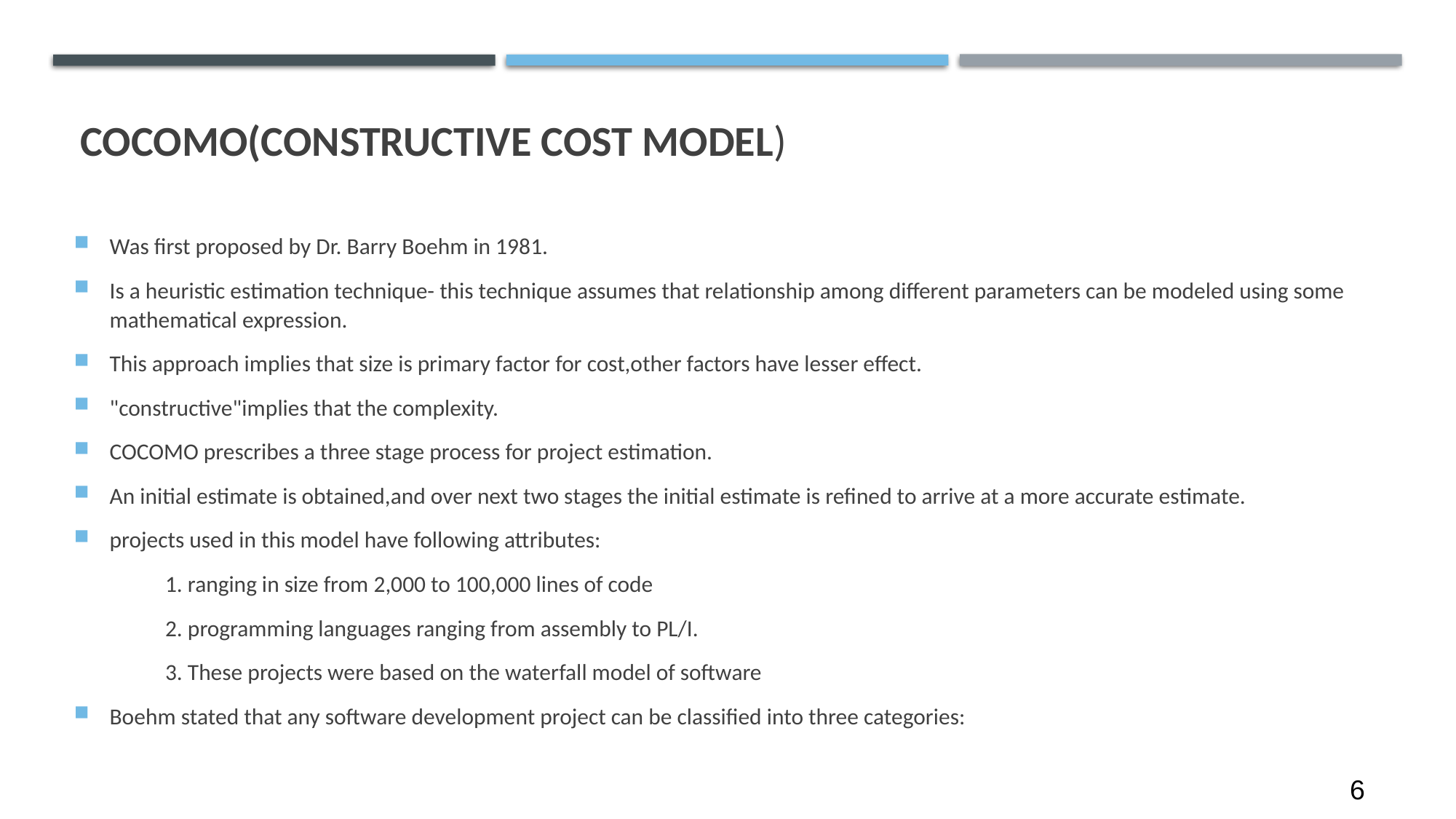

# COCOMO(CONSTRUCTIVE COST MODEL)
Was first proposed by Dr. Barry Boehm in 1981.
Is a heuristic estimation technique- this technique assumes that relationship among different parameters can be modeled using some mathematical expression.
This approach implies that size is primary factor for cost,other factors have lesser effect.
"constructive"implies that the complexity.
COCOMO prescribes a three stage process for project estimation.
An initial estimate is obtained,and over next two stages the initial estimate is refined to arrive at a more accurate estimate.
projects used in this model have following attributes:
	1. ranging in size from 2,000 to 100,000 lines of code
	2. programming languages ranging from assembly to PL/I.
	3. These projects were based on the waterfall model of software
Boehm stated that any software development project can be classified into three categories:

6